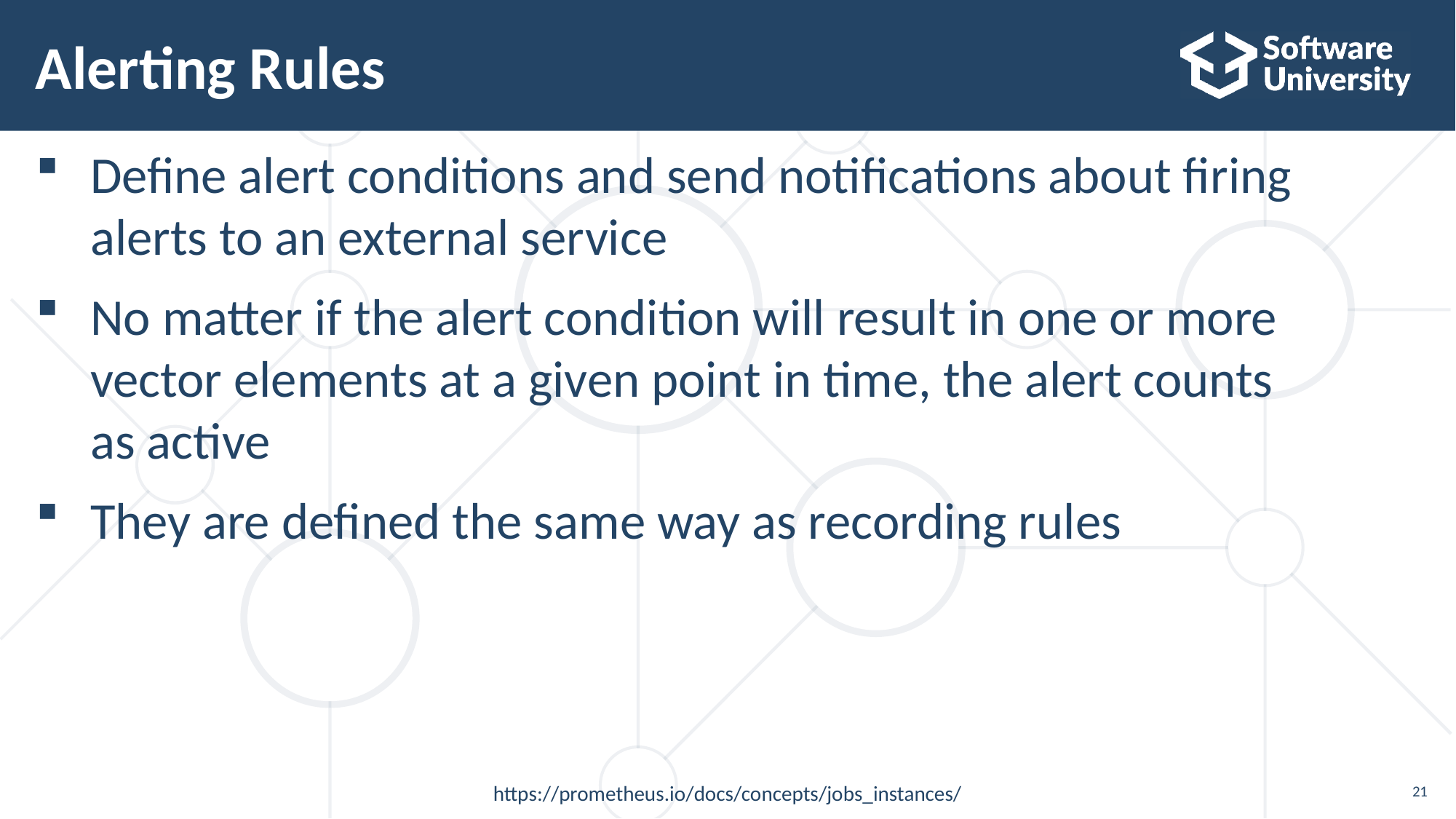

# Alerting Rules
Define alert conditions and send notifications about firing alerts to an external service
No matter if the alert condition will result in one or more vector elements at a given point in time, the alert counts
as active
They are defined the same way as recording rules
https://prometheus.io/docs/concepts/jobs_instances/
21